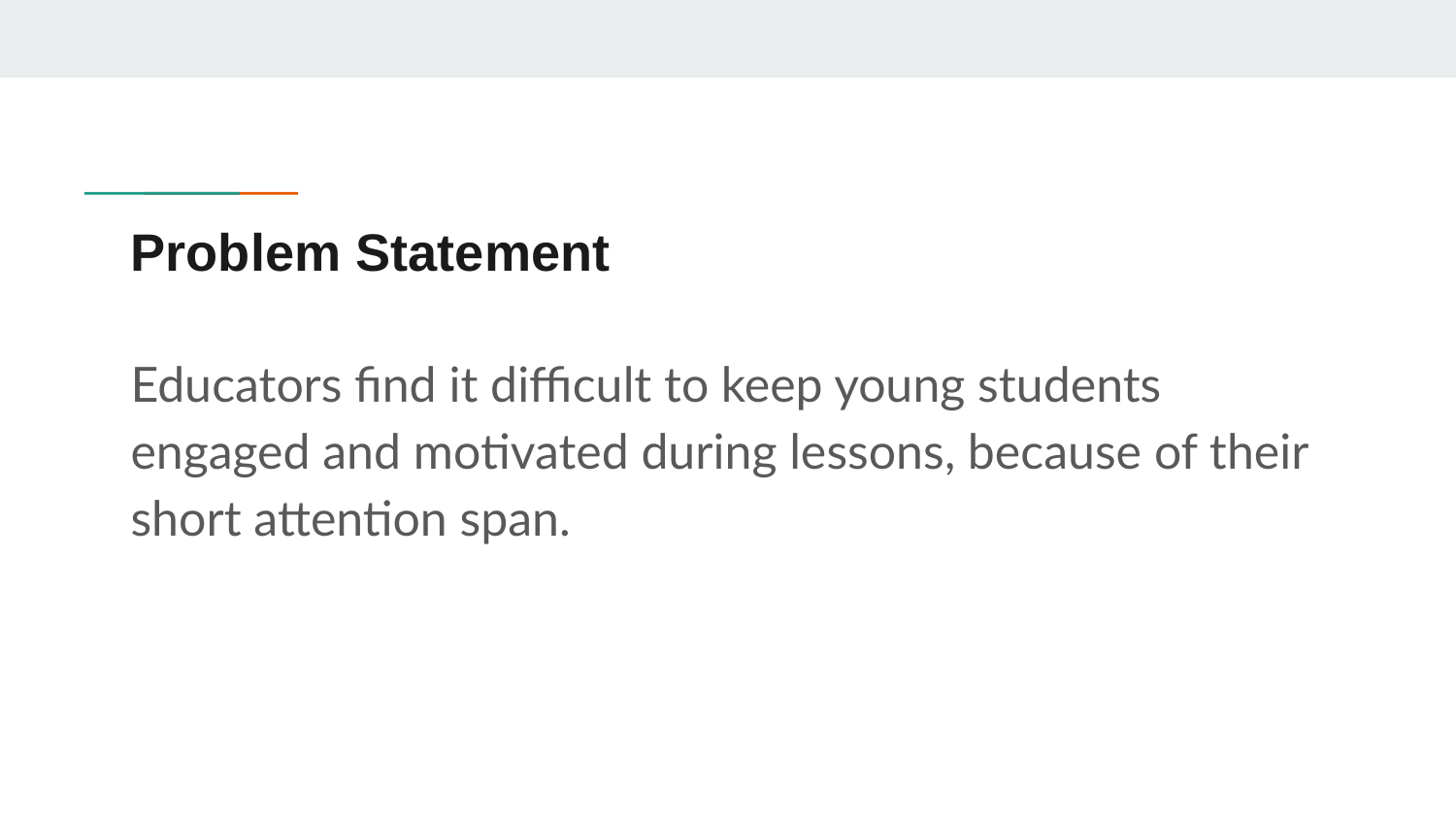

# Problem Statement
Educators find it difficult to keep young students engaged and motivated during lessons, because of their short attention span.